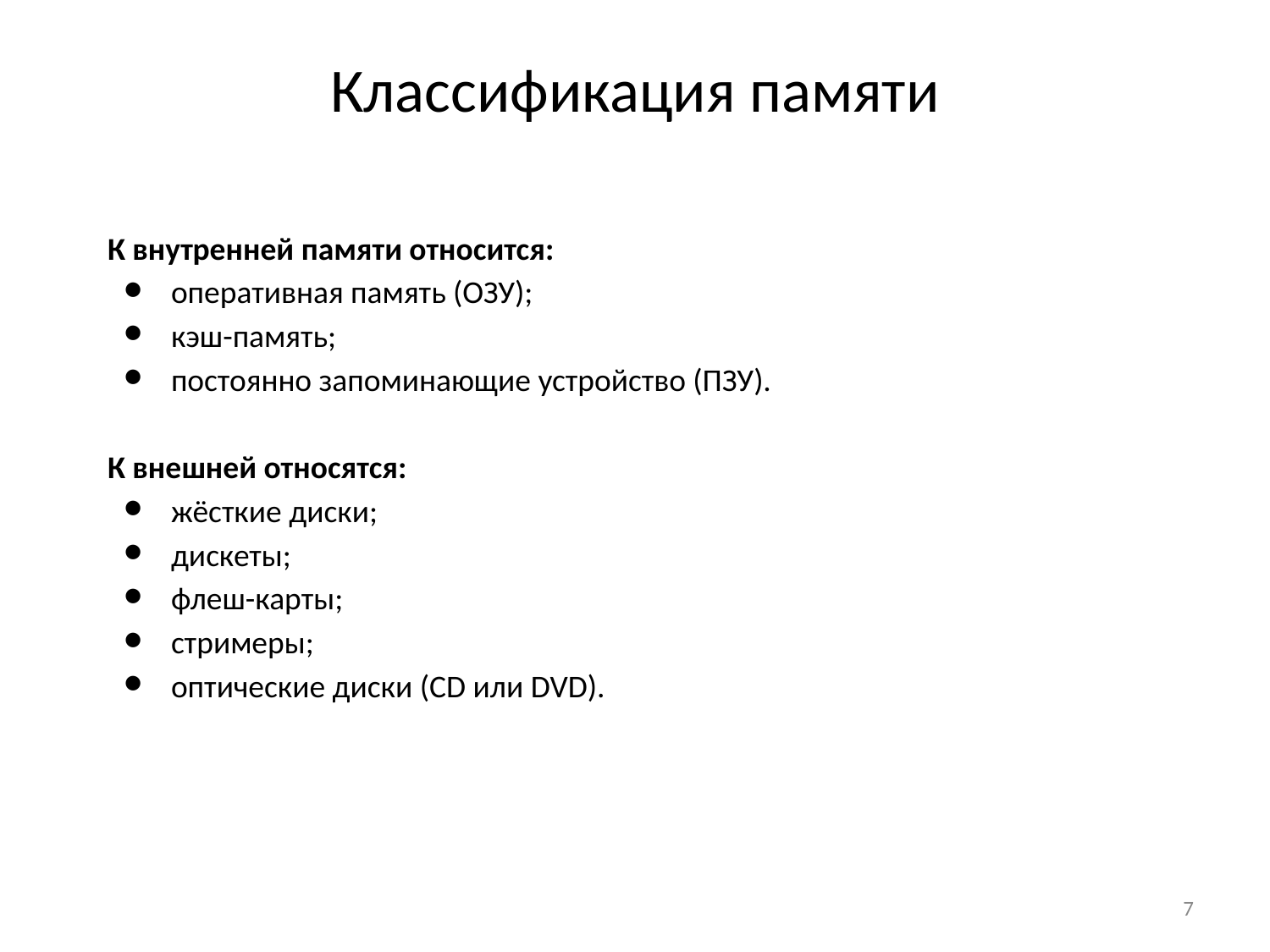

# Классификация памяти
К внутренней памяти относится:
оперативная память (ОЗУ);
кэш-память;
постоянно запоминающие устройство (ПЗУ).

К внешней относятся:
жёсткие диски;
дискеты;
флеш-карты;
стримеры;
оптические диски (CD или DVD).

7